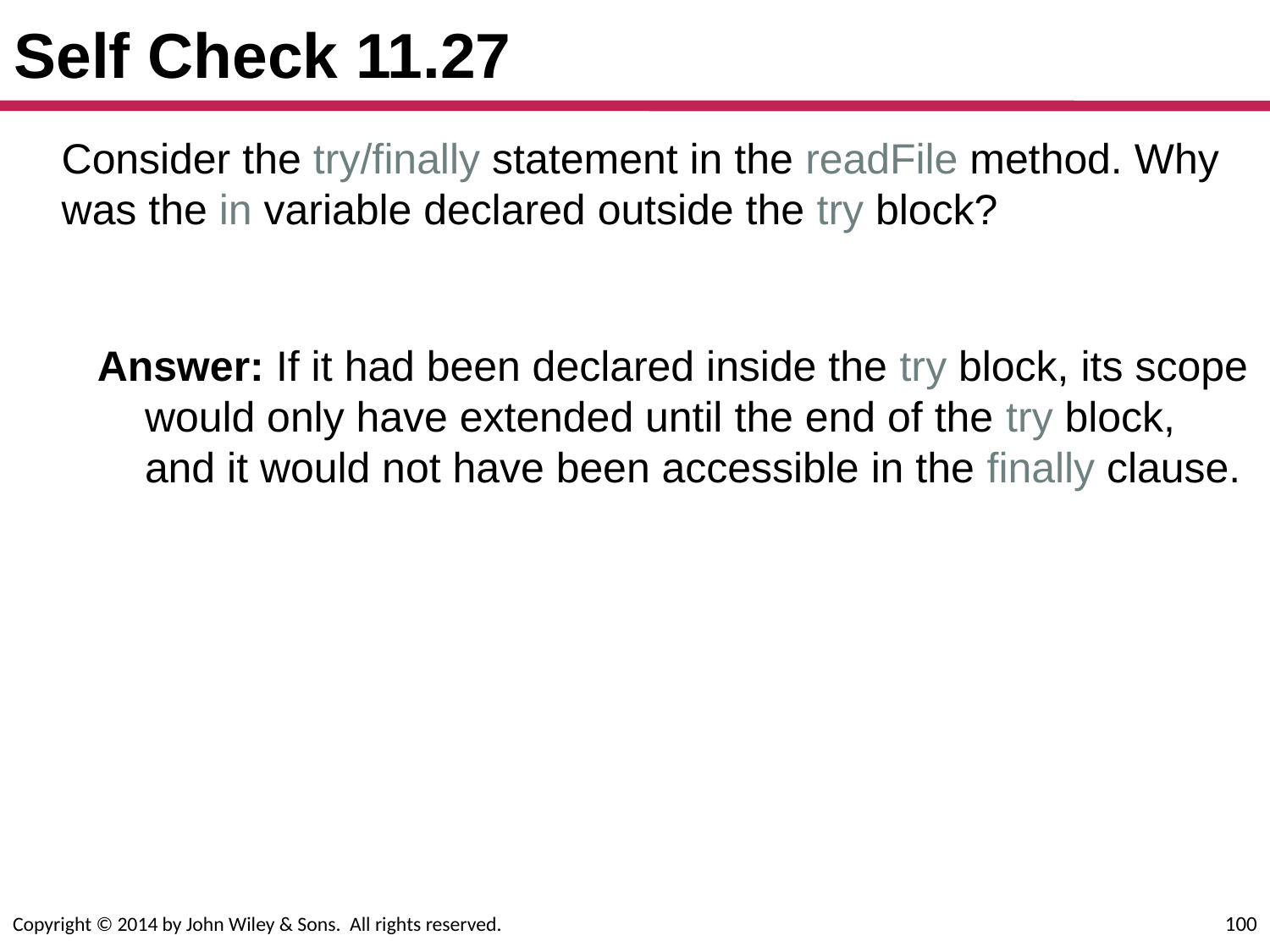

# Self Check 11.27
	Consider the try/finally statement in the readFile method. Why was the in variable declared outside the try block?
Answer: If it had been declared inside the try block, its scope would only have extended until the end of the try block, and it would not have been accessible in the finally clause.